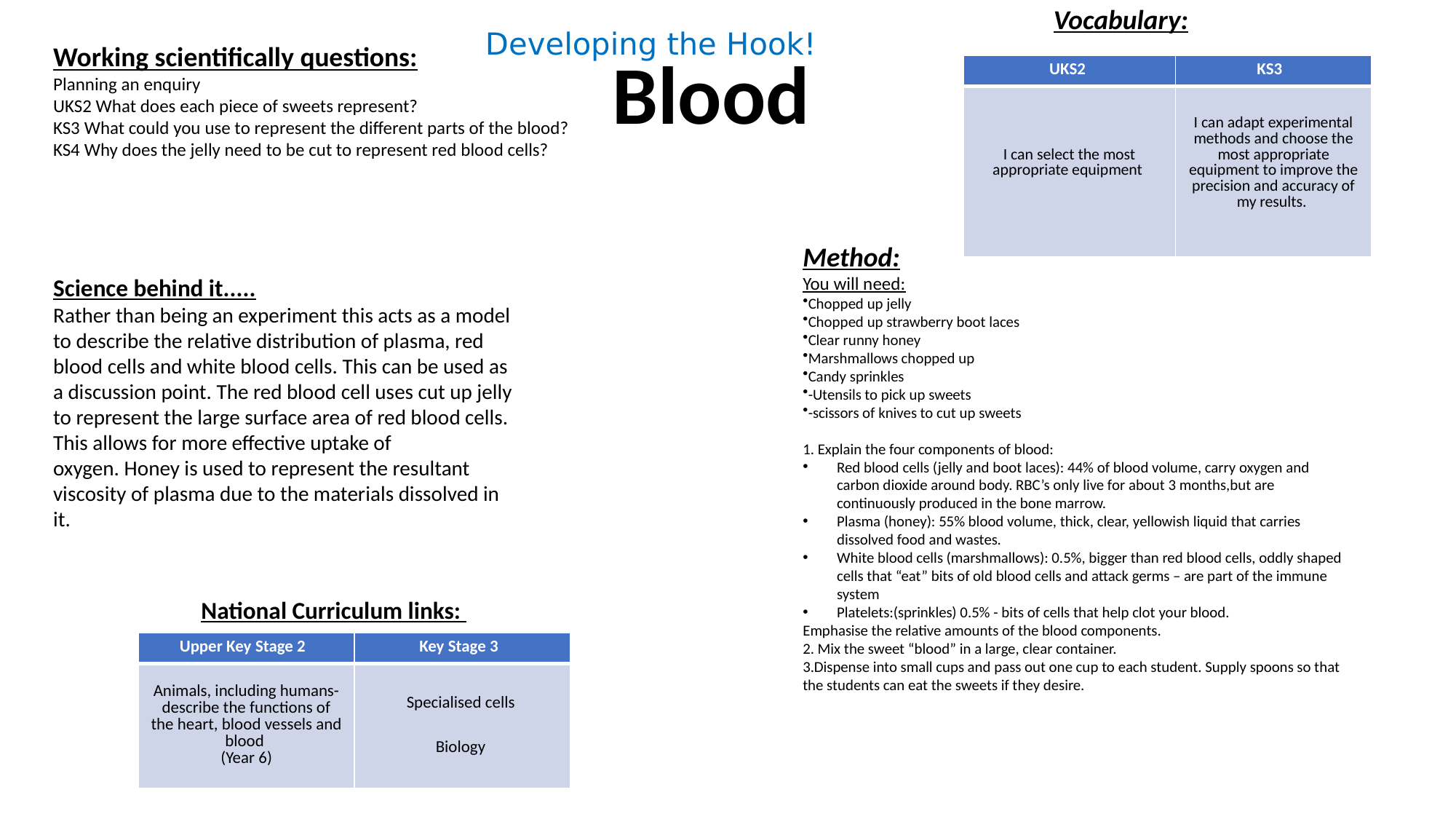

Vocabulary:

Developing the Hook!
Working scientifically questions:
Planning an enquiry
UKS2 What does each piece of sweets represent?
KS3 What could you use to represent the different parts of the blood?
KS4 Why does the jelly need to be cut to represent red blood cells?

Blood
| UKS2 | KS3 |
| --- | --- |
| I can select the most appropriate equipment | I can adapt experimental methods and choose the most appropriate equipment to improve the precision and accuracy of my results. |
Method:
You will need:
Chopped up jelly
Chopped up strawberry boot laces
Clear runny honey
Marshmallows chopped up
Candy sprinkles
-Utensils to pick up sweets
-scissors of knives to cut up sweets

1. Explain the four components of blood:
Red blood cells (jelly and boot laces): 44% of blood volume, carry oxygen and carbon dioxide around body. RBC’s only live for about 3 months,but are continuously produced in the bone marrow.
Plasma (honey): 55% blood volume, thick, clear, yellowish liquid that carries dissolved food and wastes.
White blood cells (marshmallows): 0.5%, bigger than red blood cells, oddly shaped cells that “eat” bits of old blood cells and attack germs – are part of the immune system
Platelets:(sprinkles) 0.5% - bits of cells that help clot your blood.
Emphasise the relative amounts of the blood components.
2. Mix the sweet “blood” in a large, clear container.
3.Dispense into small cups and pass out one cup to each student. Supply spoons so that the students can eat the sweets if they desire.

Science behind it.....
Rather than being an experiment this acts as a model to describe the relative distribution of plasma, red blood cells and white blood cells. This can be used as a discussion point. The red blood cell uses cut up jelly to represent the large surface area of red blood cells. This allows for more effective uptake of oxygen. Honey is used to represent the resultant viscosity of plasma due to the materials dissolved in it.

National Curriculum links:

| Upper Key Stage 2 | Key Stage 3 |
| --- | --- |
| Animals, including humans- describe the functions of the heart, blood vessels and blood  (Year 6) | Specialised cells  Biology |